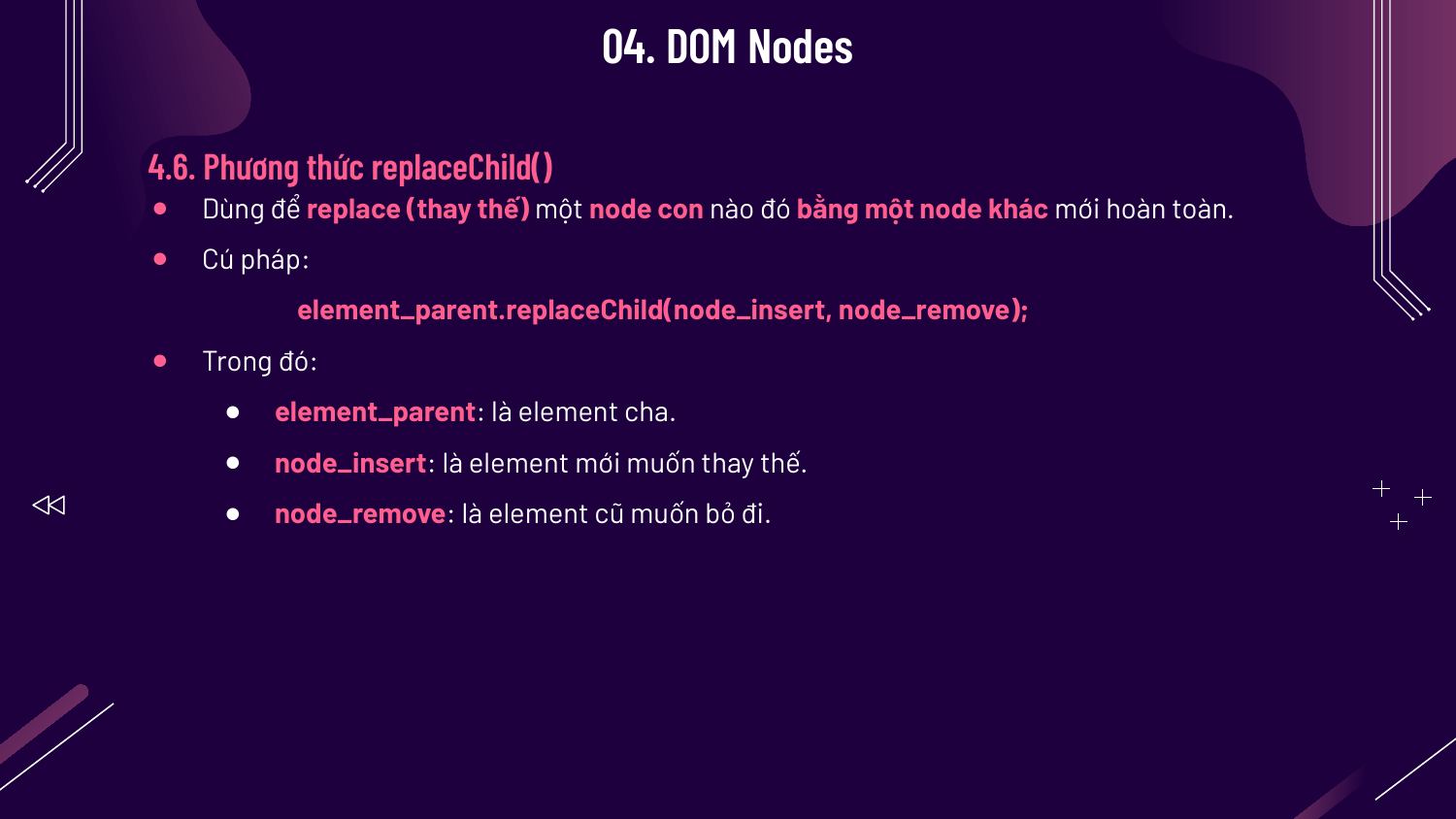

# 04. DOM Nodes
4.6. Phương thức replaceChild()
Dùng để replace (thay thế) một node con nào đó bằng một node khác mới hoàn toàn.
Cú pháp:
	element_parent.replaceChild(node_insert, node_remove);
Trong đó:
element_parent: là element cha.
node_insert: là element mới muốn thay thế.
node_remove: là element cũ muốn bỏ đi.